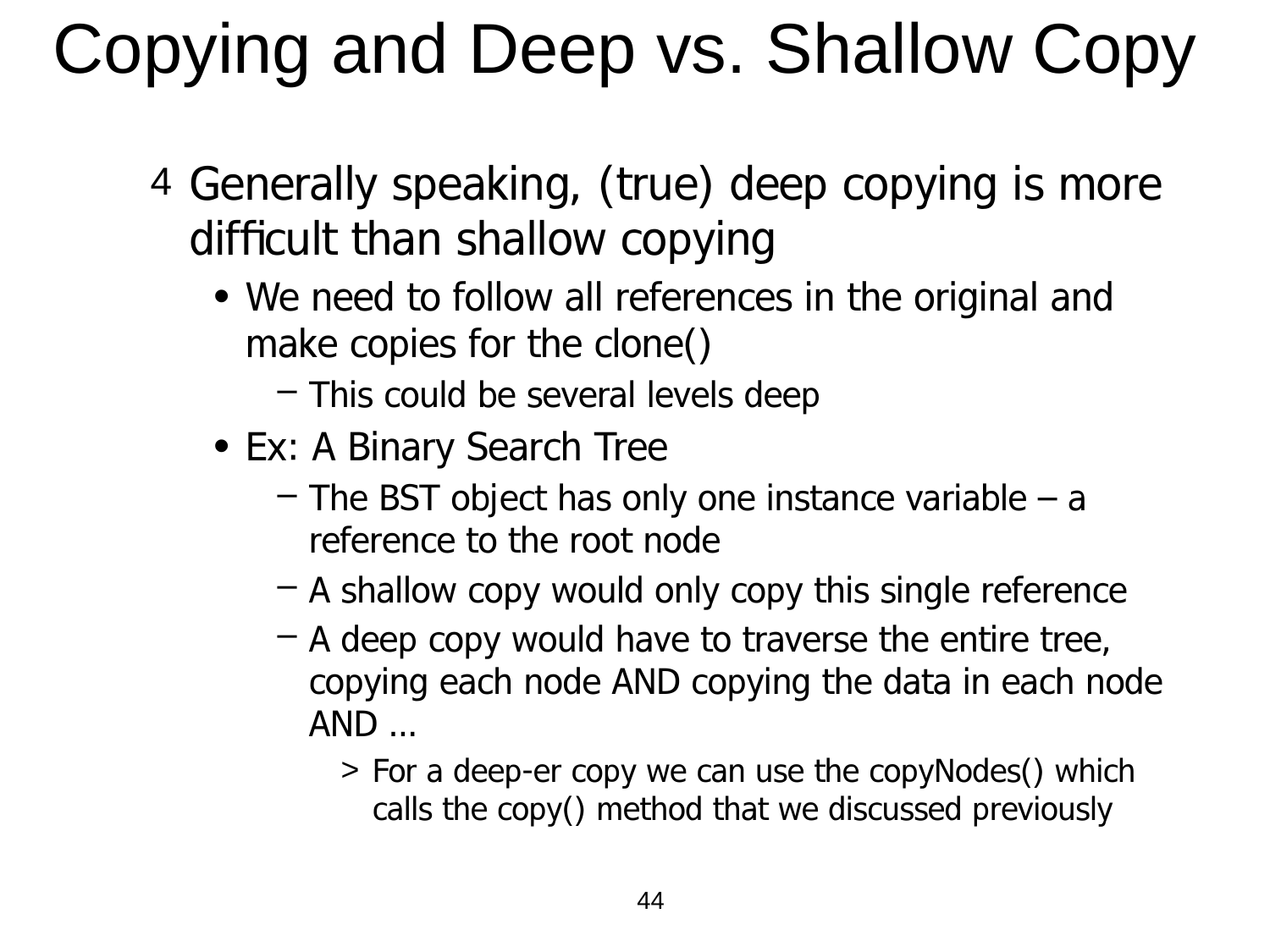

# Copying and Deep vs. Shallow Copy
Generally speaking, (true) deep copying is more difficult than shallow copying
We need to follow all references in the original and make copies for the clone()
This could be several levels deep
Ex: A Binary Search Tree
The BST object has only one instance variable – a reference to the root node
A shallow copy would only copy this single reference
A deep copy would have to traverse the entire tree, copying each node AND copying the data in each node AND …
For a deep-er copy we can use the copyNodes() which calls the copy() method that we discussed previously
44